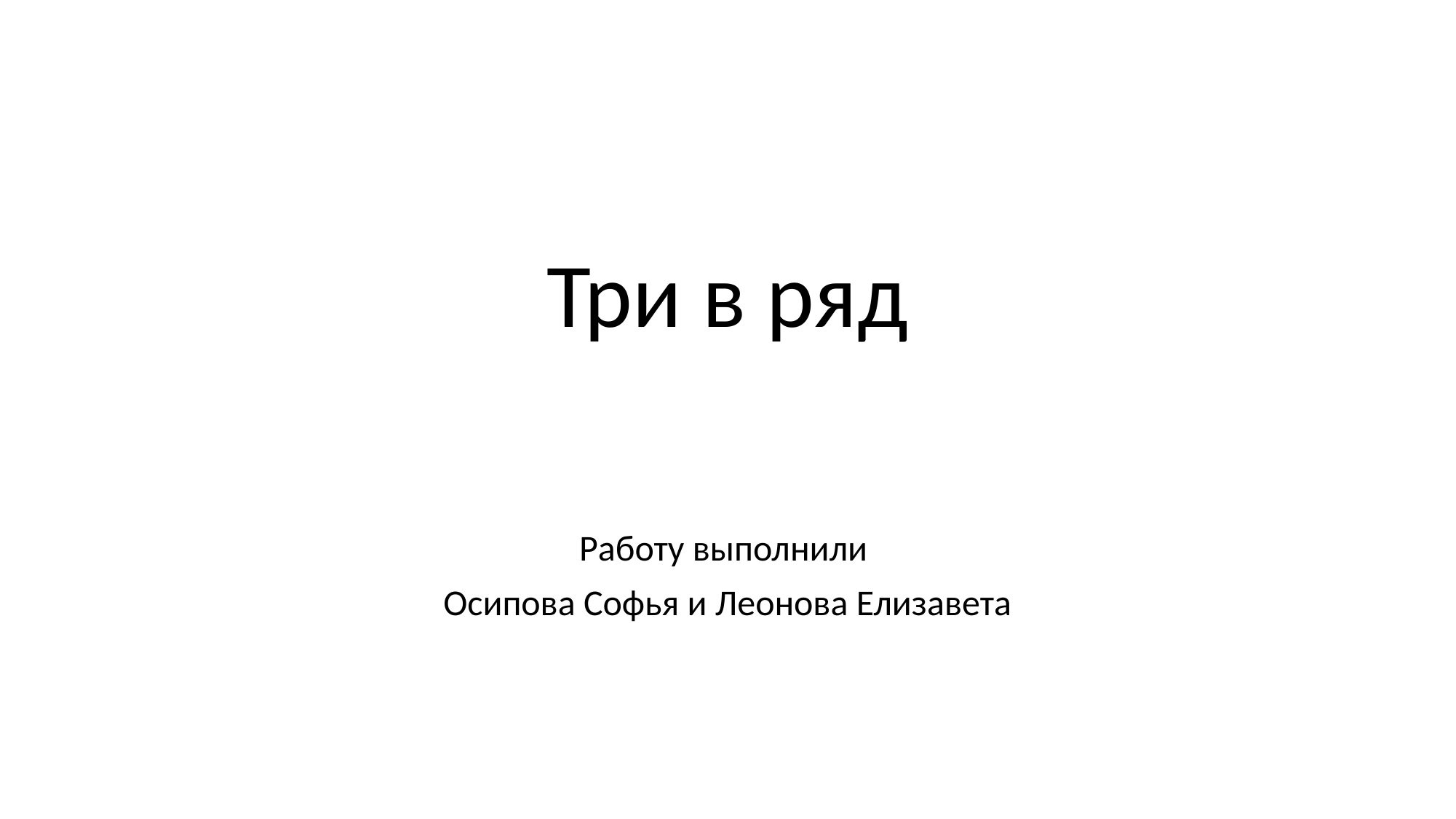

# Три в ряд
Работу выполнили
Осипова Софья и Леонова Елизавета